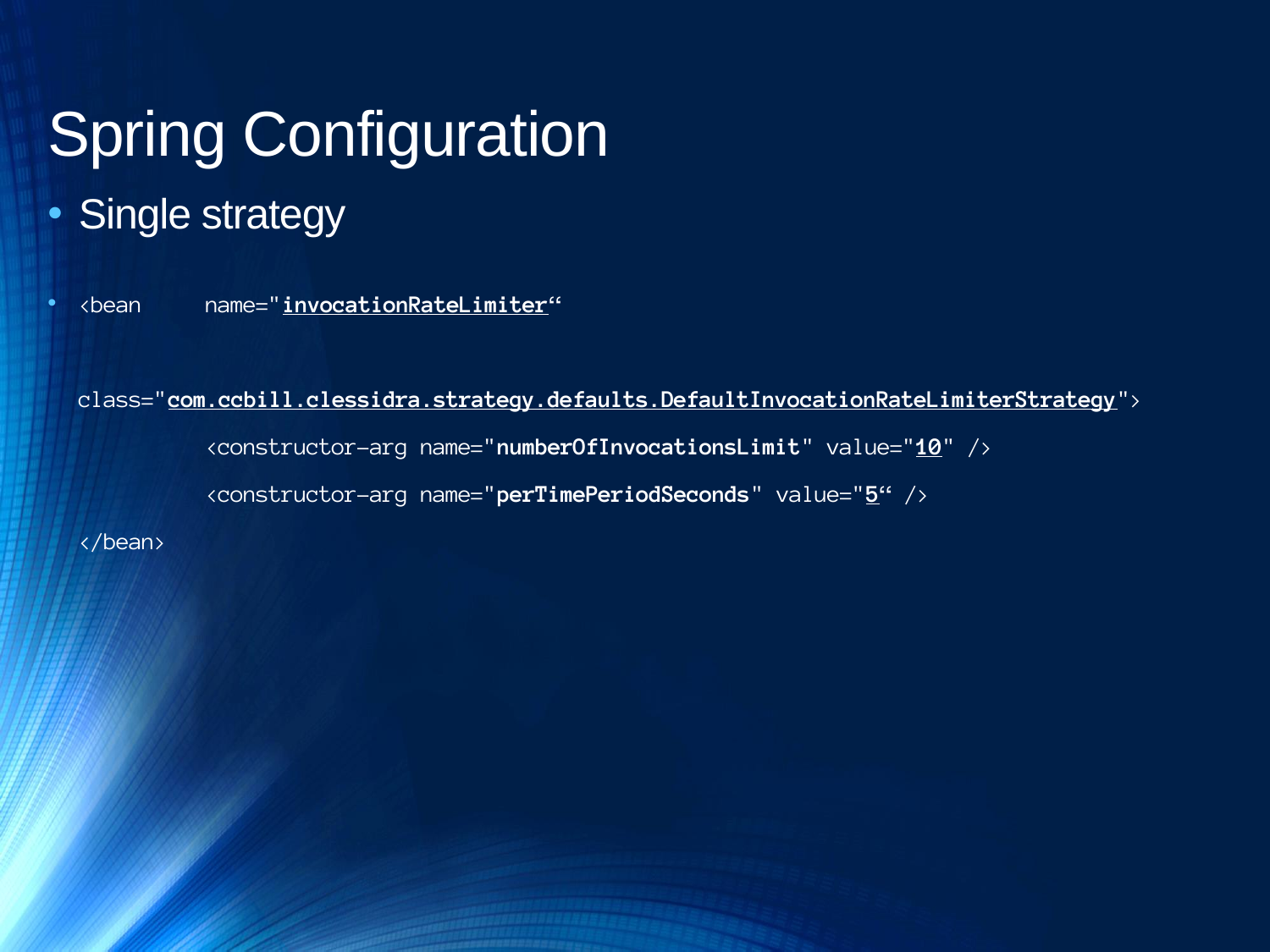

# Spring Configuration
Single strategy
<bean 	name="invocationRateLimiter“
	class="com.ccbill.clessidra.strategy.defaults.DefaultInvocationRateLimiterStrategy">
	<constructor-arg name="numberOfInvocationsLimit" value="10" />
	<constructor-arg name="perTimePeriodSeconds" value="5“ />
</bean>